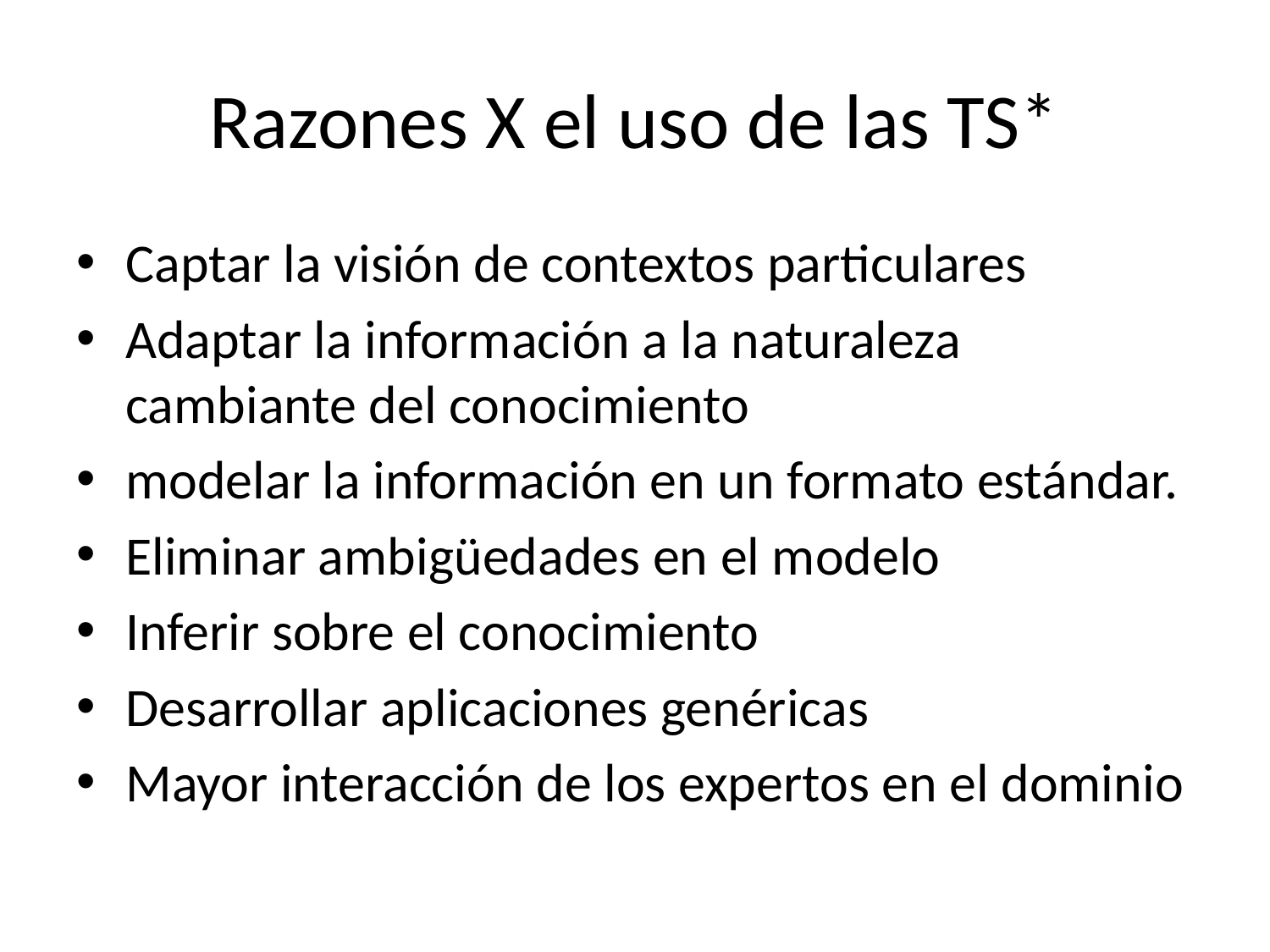

# Razones X el uso de las TS*
Captar la visión de contextos particulares
Adaptar la información a la naturaleza cambiante del conocimiento
modelar la información en un formato estándar.
Eliminar ambigüedades en el modelo
Inferir sobre el conocimiento
Desarrollar aplicaciones genéricas
Mayor interacción de los expertos en el dominio